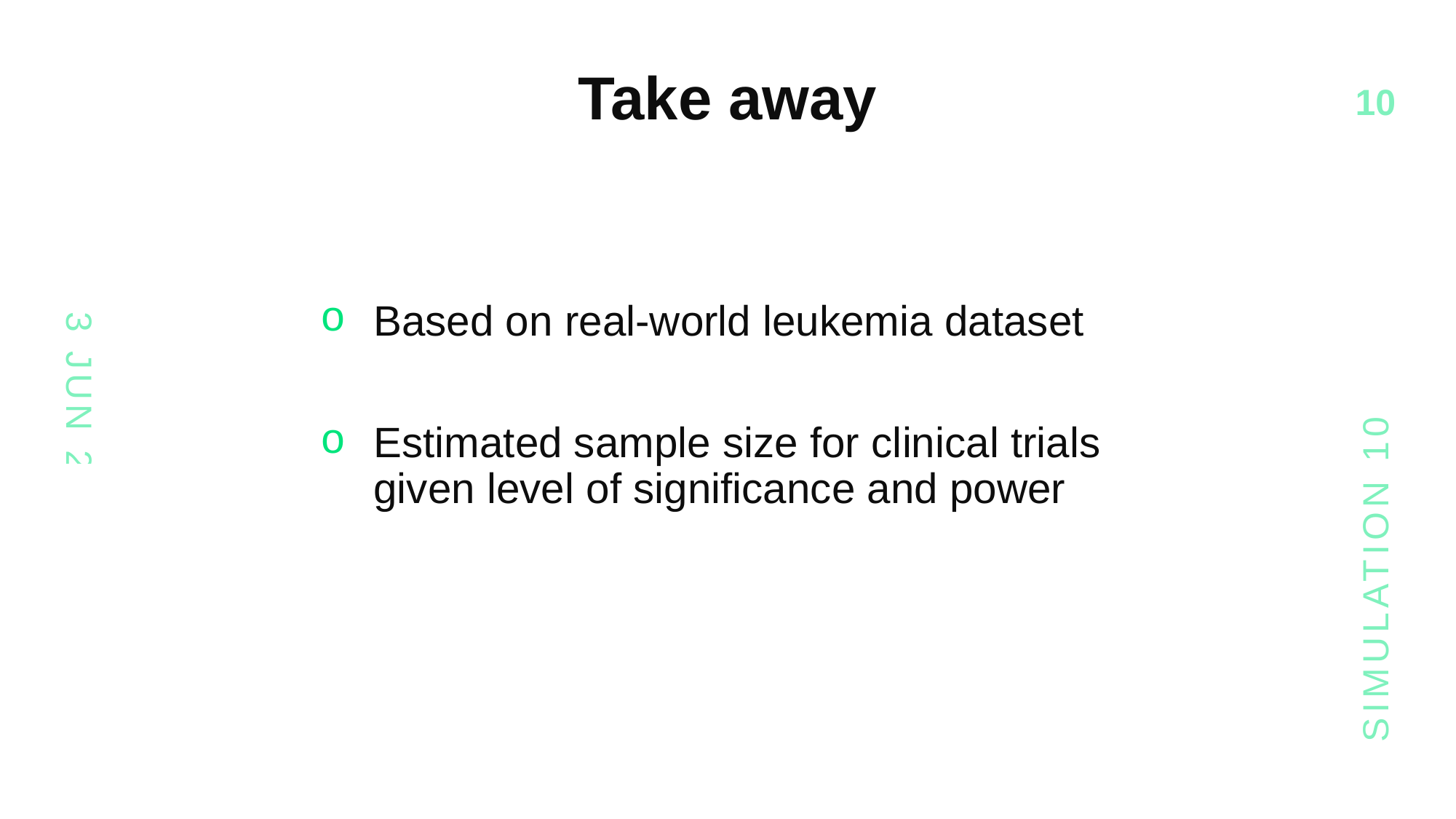

# Take away
10
Based on real-world leukemia dataset

Estimated sample size for clinical trials
given level of significance and power

3 JUN 24
SIMULATION 10499